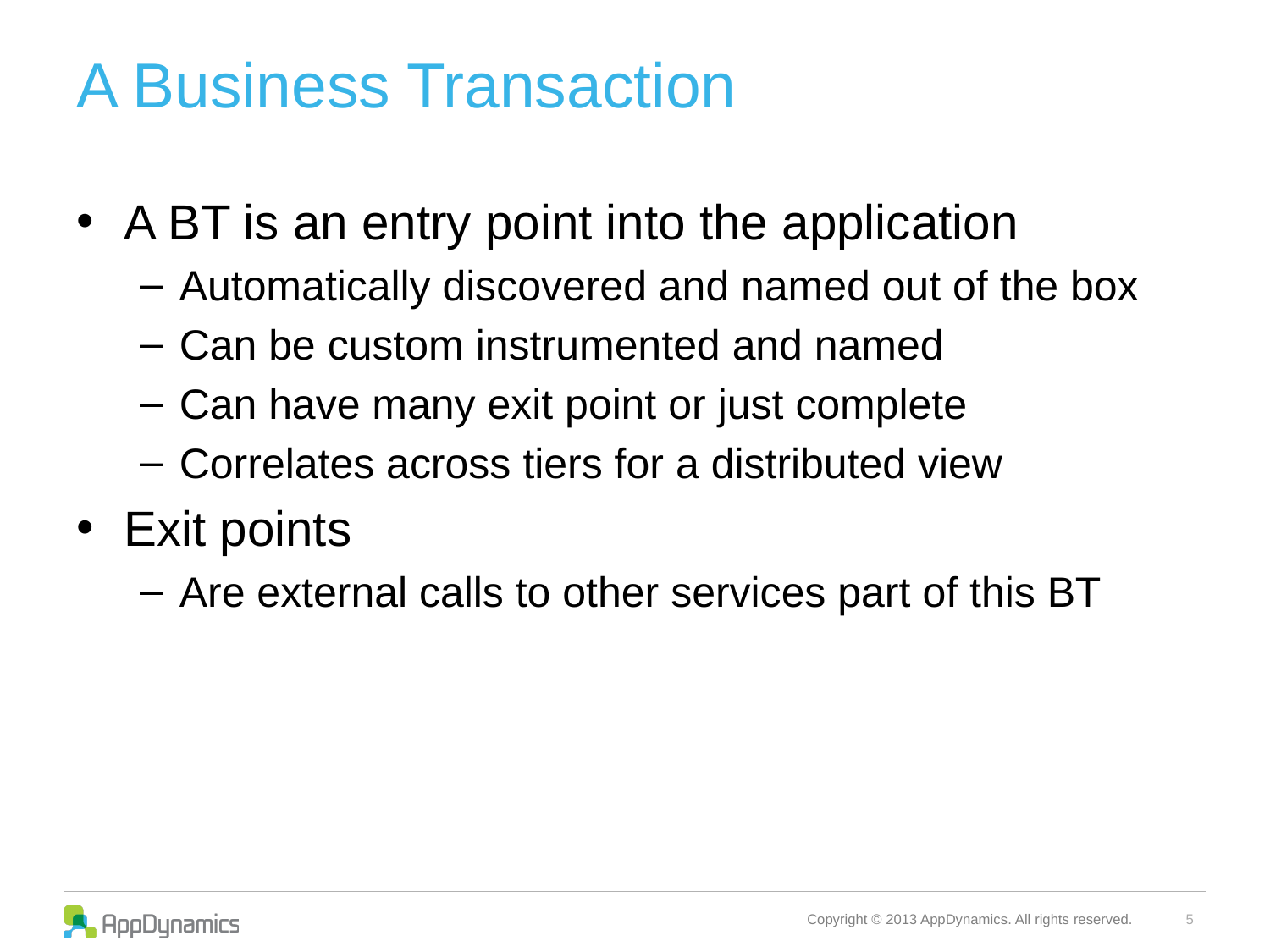

# A Business Transaction
A BT is an entry point into the application
Automatically discovered and named out of the box
Can be custom instrumented and named
Can have many exit point or just complete
Correlates across tiers for a distributed view
Exit points
Are external calls to other services part of this BT

5